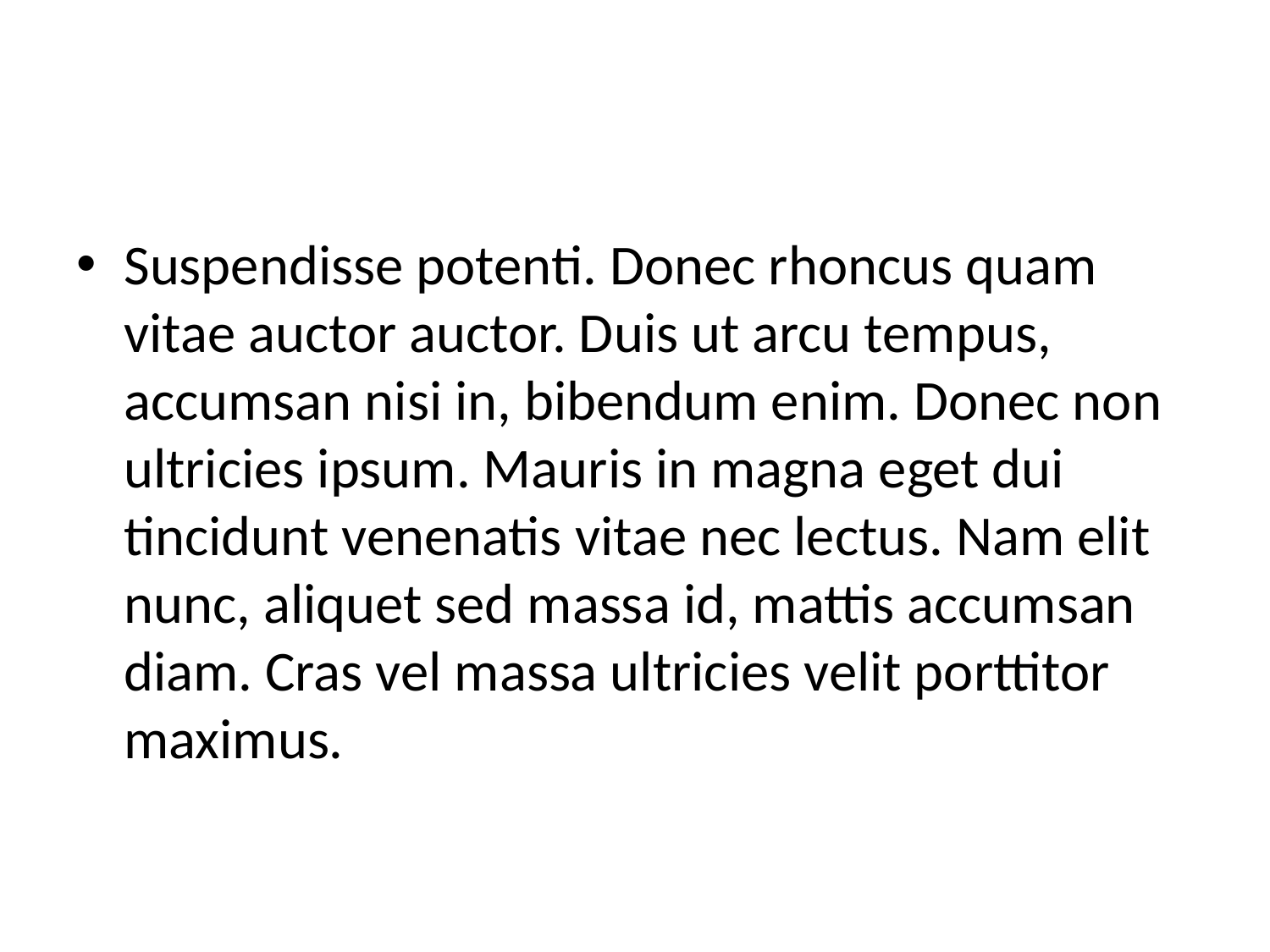

#
Suspendisse potenti. Donec rhoncus quam vitae auctor auctor. Duis ut arcu tempus, accumsan nisi in, bibendum enim. Donec non ultricies ipsum. Mauris in magna eget dui tincidunt venenatis vitae nec lectus. Nam elit nunc, aliquet sed massa id, mattis accumsan diam. Cras vel massa ultricies velit porttitor maximus.